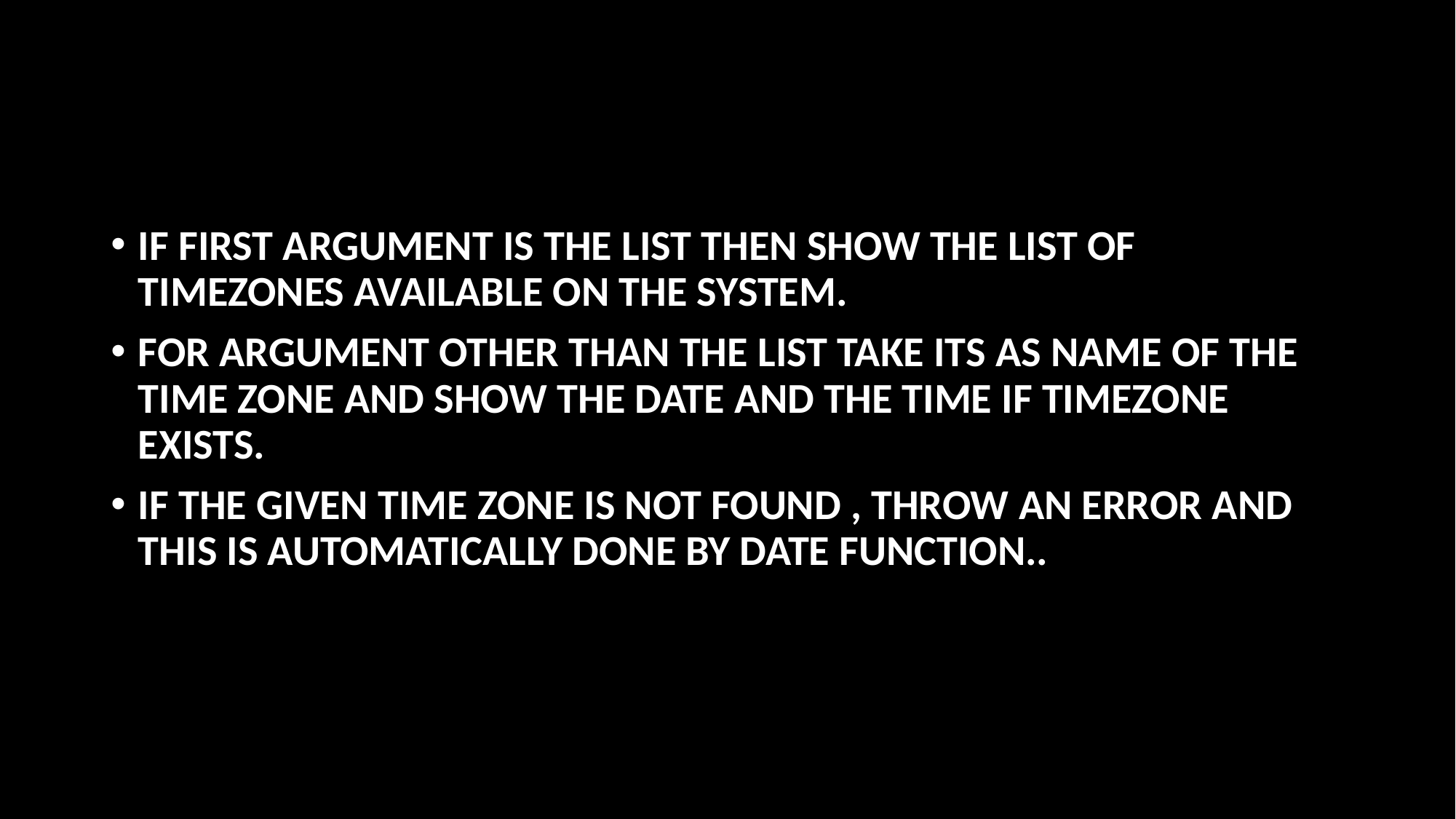

IF FIRST ARGUMENT IS THE LIST THEN SHOW THE LIST OF TIMEZONES AVAILABLE ON THE SYSTEM.
FOR ARGUMENT OTHER THAN THE LIST TAKE ITS AS NAME OF THE TIME ZONE AND SHOW THE DATE AND THE TIME IF TIMEZONE EXISTS.
IF THE GIVEN TIME ZONE IS NOT FOUND , THROW AN ERROR AND THIS IS AUTOMATICALLY DONE BY DATE FUNCTION..